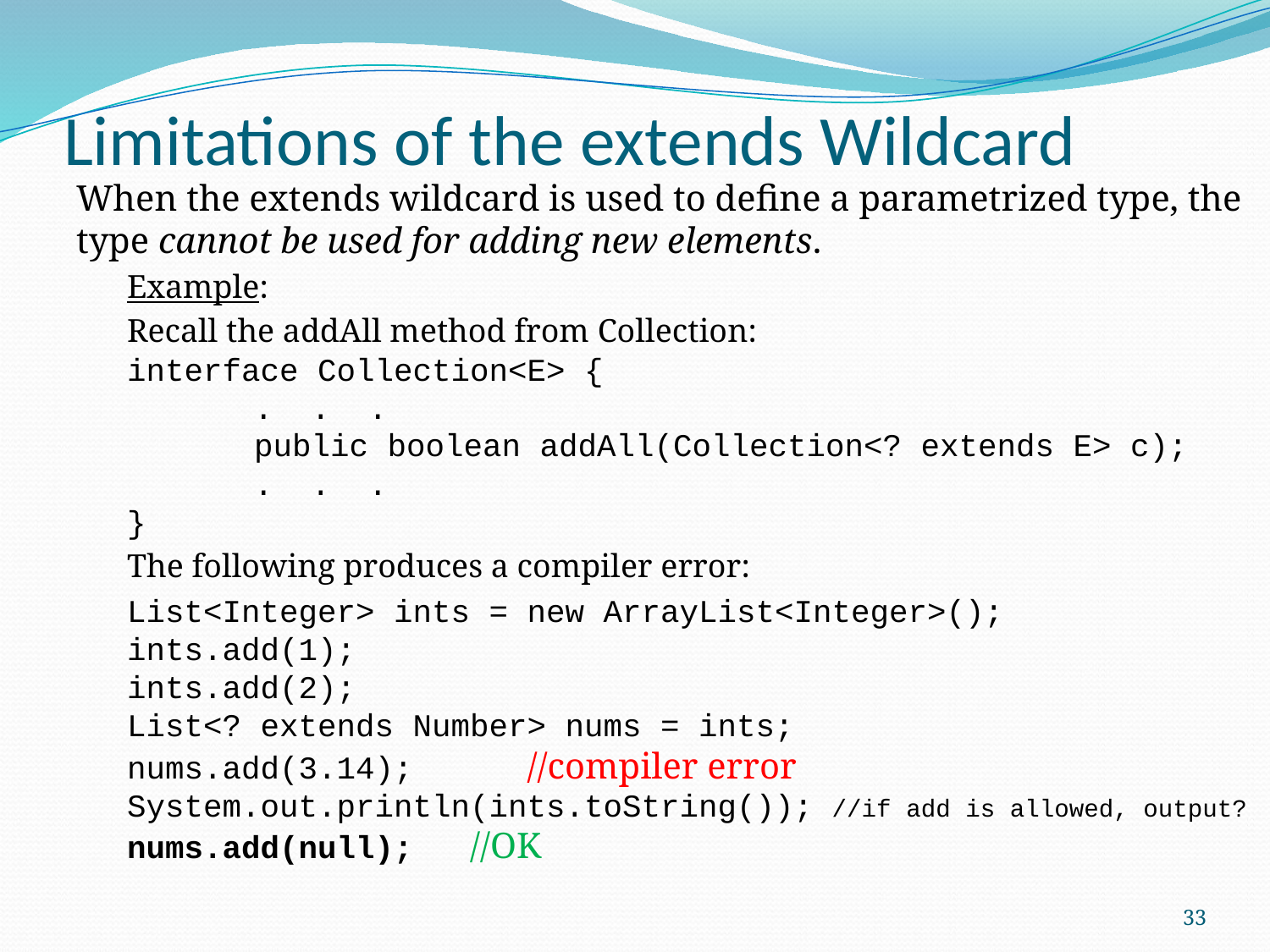

# Limitations of the extends Wildcard
When the extends wildcard is used to define a parametrized type, the type cannot be used for adding new elements.
Example:
Recall the addAll method from Collection:
interface Collection<E> {
	.  .  .
	public boolean addAll(Collection<? extends E> c);
	.  .  .
}
The following produces a compiler error:
List<Integer> ints = new ArrayList<Integer>();
ints.add(1);
ints.add(2);
List<? extends Number> nums = ints;
nums.add(3.14);      //compiler error
System.out.println(ints.toString()); //if add is allowed, output?
nums.add(null);   //OK
33